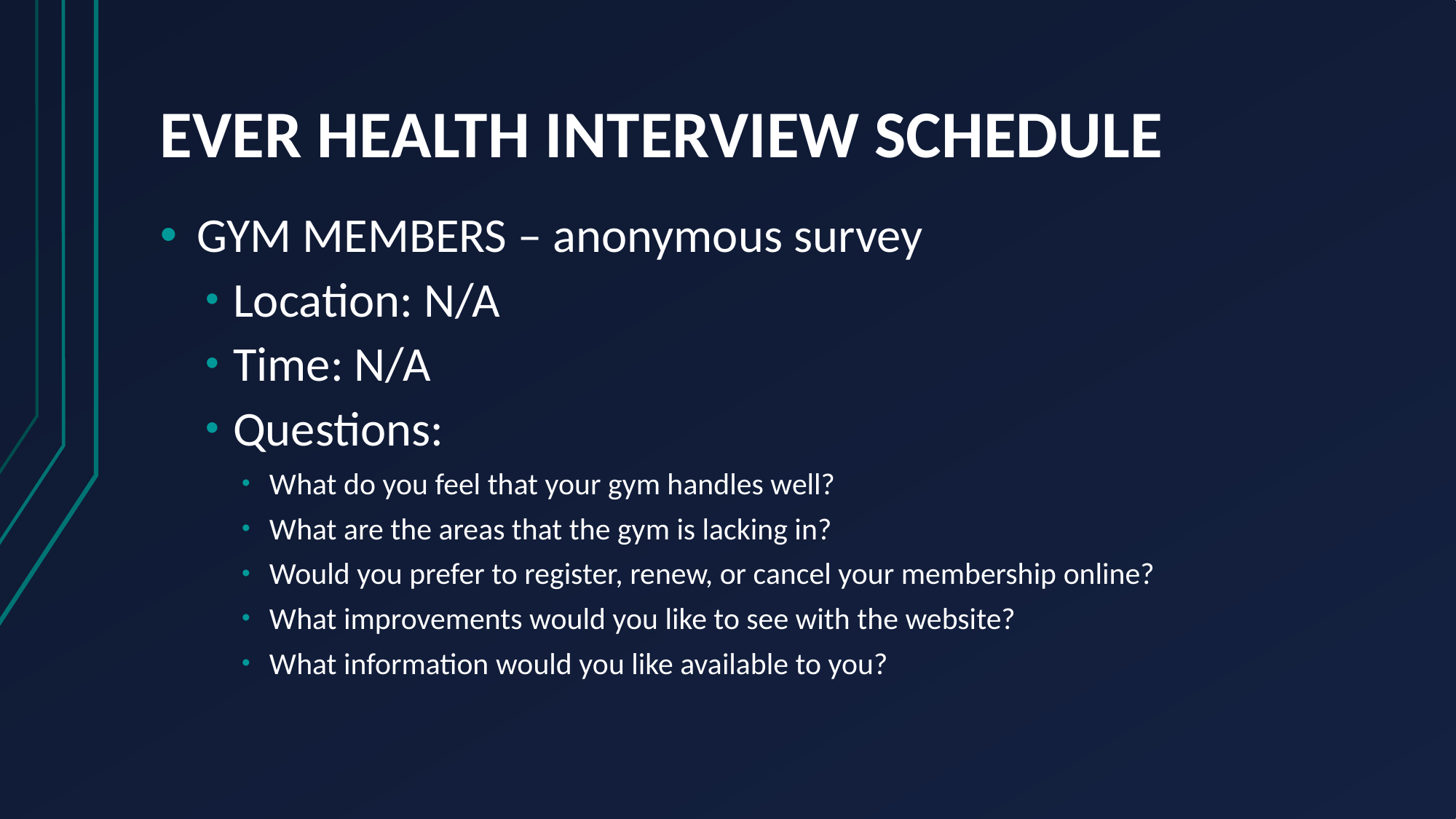

# EVER HEALTH INTERVIEW SCHEDULE
GYM MEMBERS – anonymous survey
Location: N/A
Time: N/A
Questions:
What do you feel that your gym handles well?
What are the areas that the gym is lacking in?
Would you prefer to register, renew, or cancel your membership online?
What improvements would you like to see with the website?
What information would you like available to you?